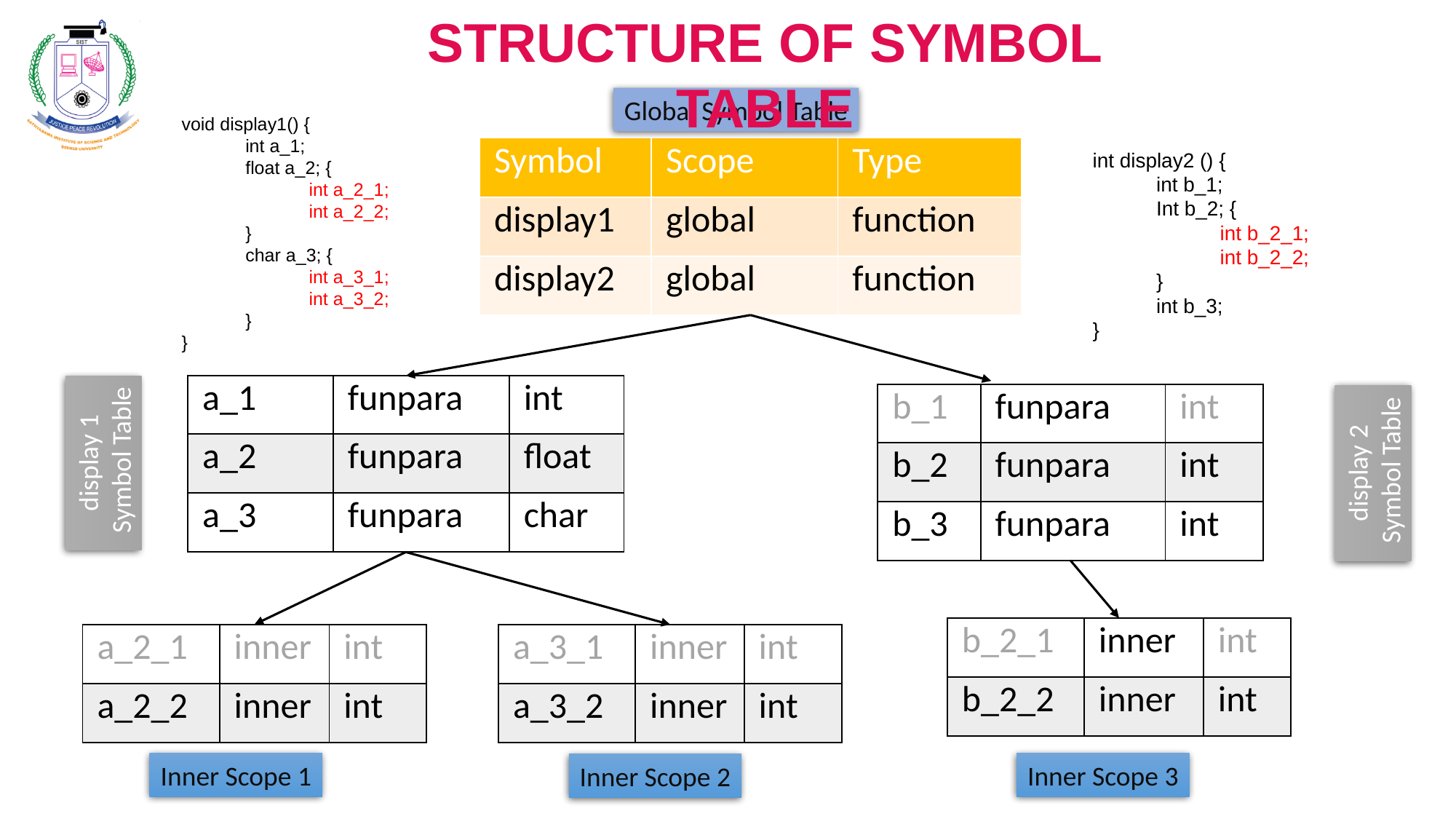

STRUCTURE OF SYMBOL TABLE
Symbol Table
Global Symbol Table
void display1() {
int a_1;
float a_2; {
int a_2_1;
int a_2_2;
}
char a_3; {
int a_3_1;
int a_3_2;
}
}
| Symbol | Scope | Type |
| --- | --- | --- |
| display1 | global | function |
| display2 | global | function |
int display2 () {
int b_1;
Int b_2; {
int b_2_1;
int b_2_2;
}
int b_3;
}
| a\_1 | funpara | int |
| --- | --- | --- |
| a\_2 | funpara | float |
| a\_3 | funpara | char |
| b\_1 | funpara | int |
| --- | --- | --- |
| b\_2 | funpara | int |
| b\_3 | funpara | int |
display 1
 Symbol Table
display 2
 Symbol Table
| b\_2\_1 | inner | int |
| --- | --- | --- |
| b\_2\_2 | inner | int |
| a\_2\_1 | inner | int |
| --- | --- | --- |
| a\_2\_2 | inner | int |
| a\_3\_1 | inner | int |
| --- | --- | --- |
| a\_3\_2 | inner | int |
Inner Scope 1
Inner Scope 3
Inner Scope 2